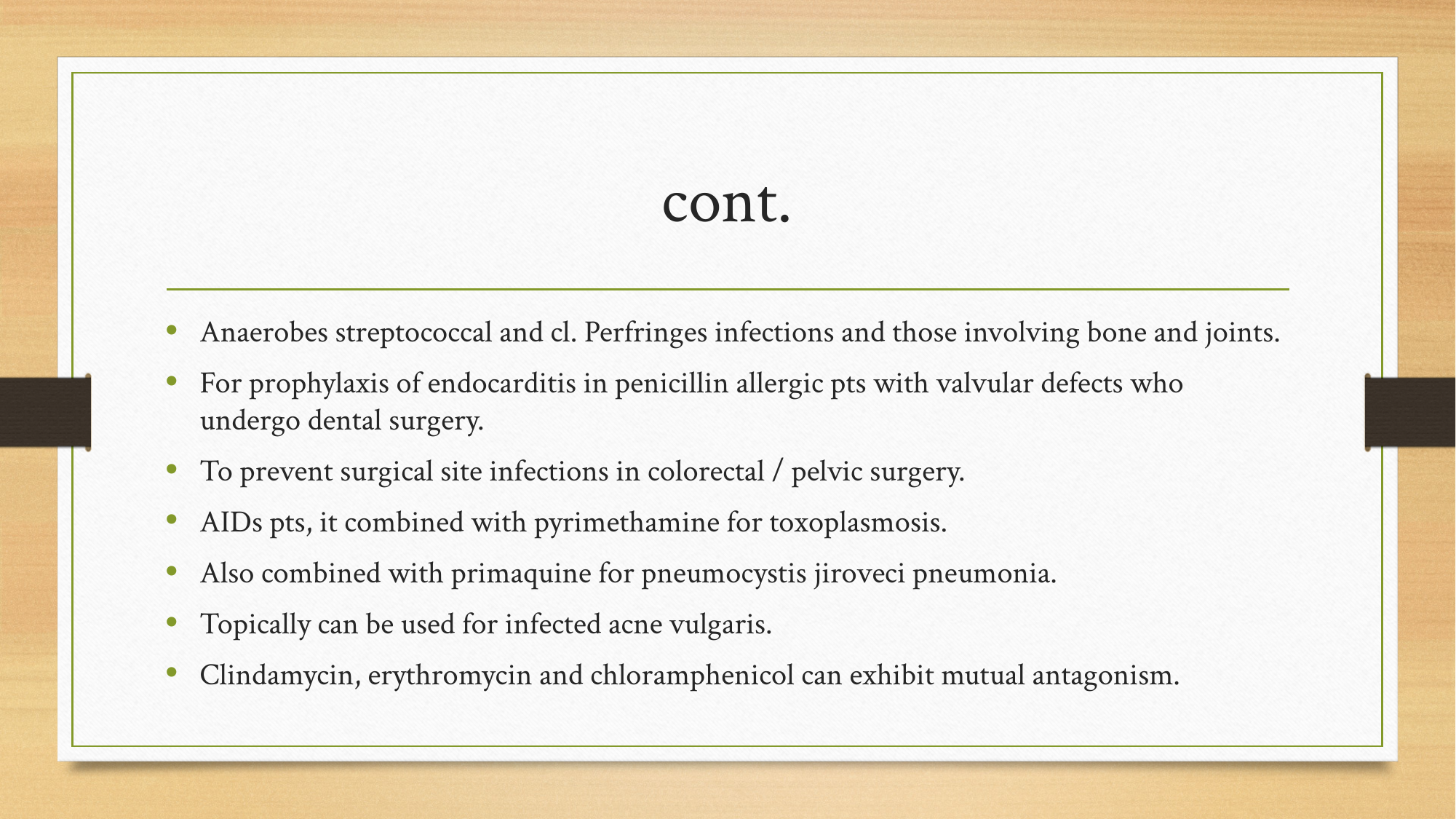

# cont.
Anaerobes streptococcal and cl. Perfringes infections and those involving bone and joints.
For prophylaxis of endocarditis in penicillin allergic pts with valvular defects who undergo dental surgery.
To prevent surgical site infections in colorectal / pelvic surgery.
AIDs pts, it combined with pyrimethamine for toxoplasmosis.
Also combined with primaquine for pneumocystis jiroveci pneumonia.
Topically can be used for infected acne vulgaris.
Clindamycin, erythromycin and chloramphenicol can exhibit mutual antagonism.